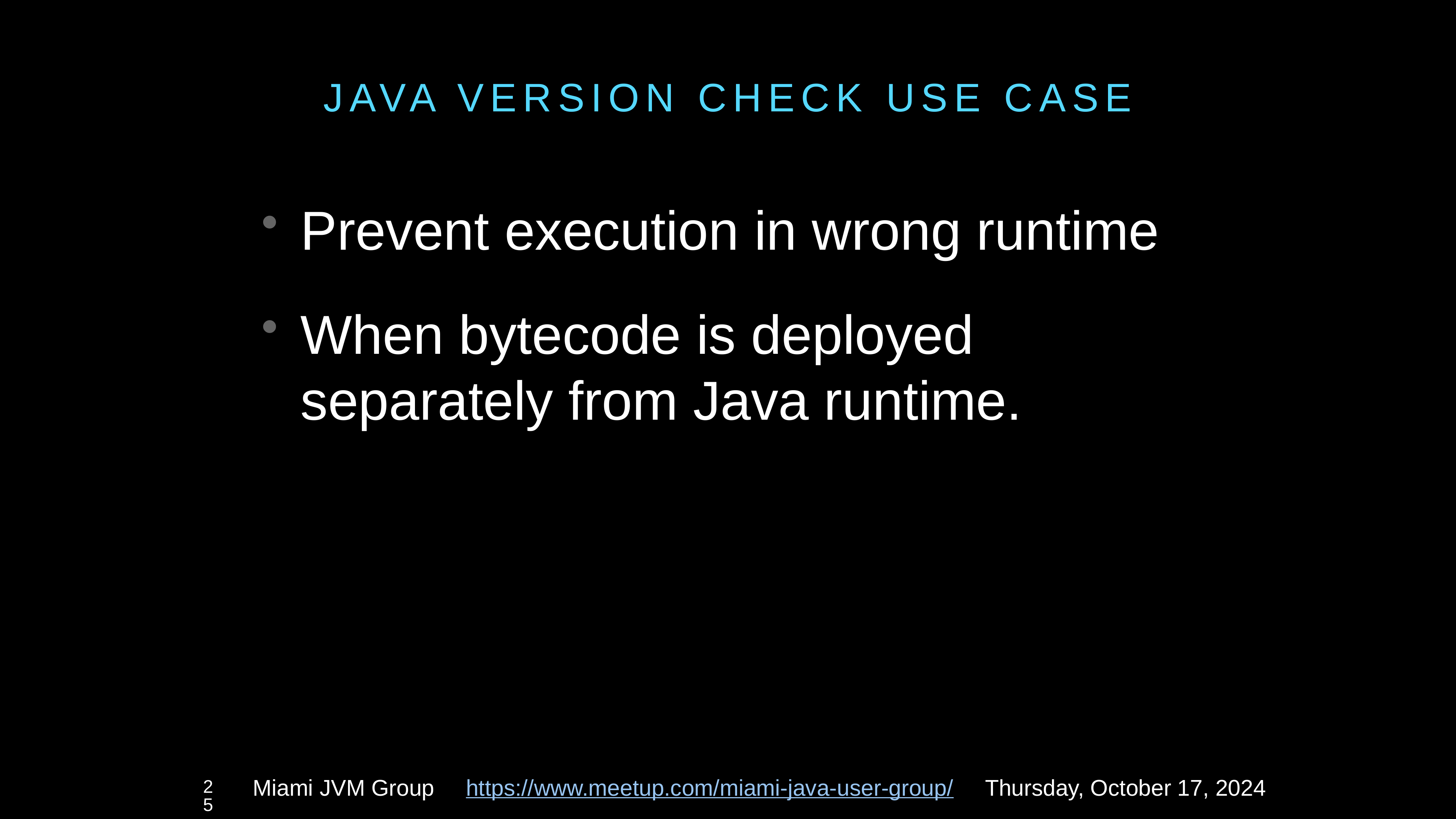

# Java Version Check Use Case
Prevent execution in wrong runtime
When bytecode is deployed separately from Java runtime.
Miami JVM Group     https://www.meetup.com/miami-java-user-group/     Thursday, October 17, 2024
25